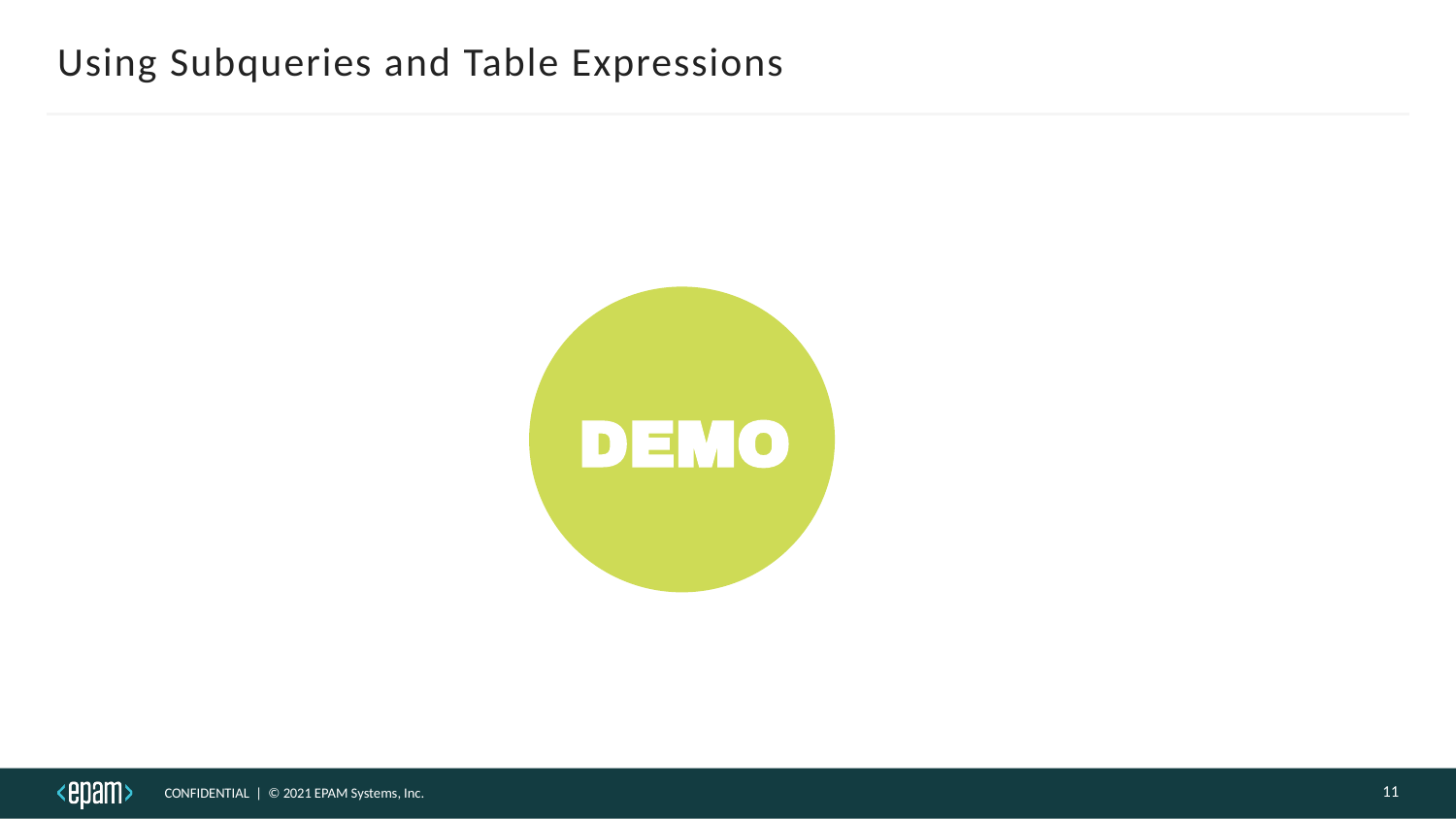

# Using Subqueries and Table Expressions

DEMO

11